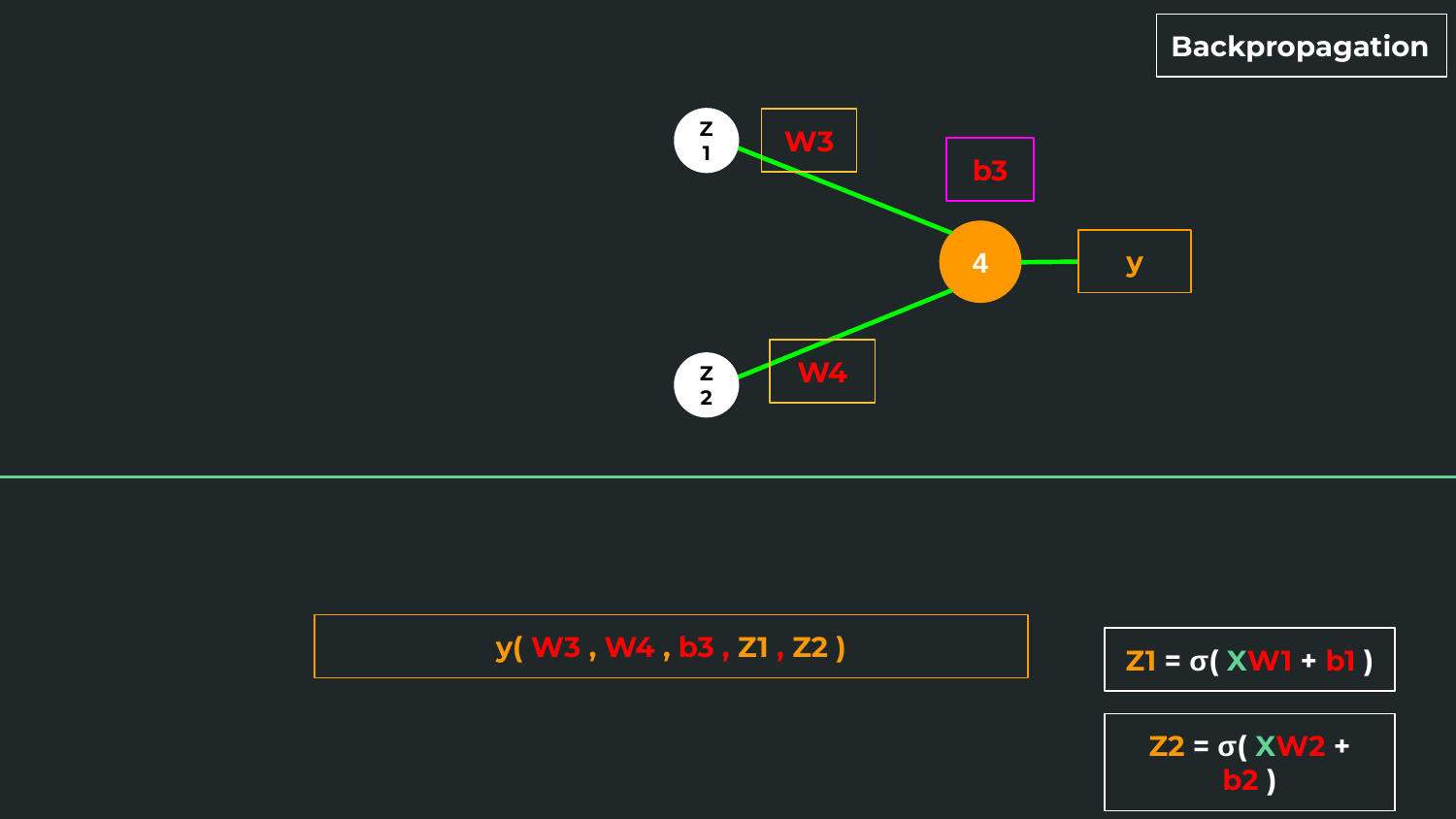

Backpropagation
Z1
W3
b3
4
y
W4
Z2
y( W3 , W4 , b3 , Z1 , Z2 )
Z1 = σ( XW1 + b1 )
Z2 = σ( XW2 + b2 )